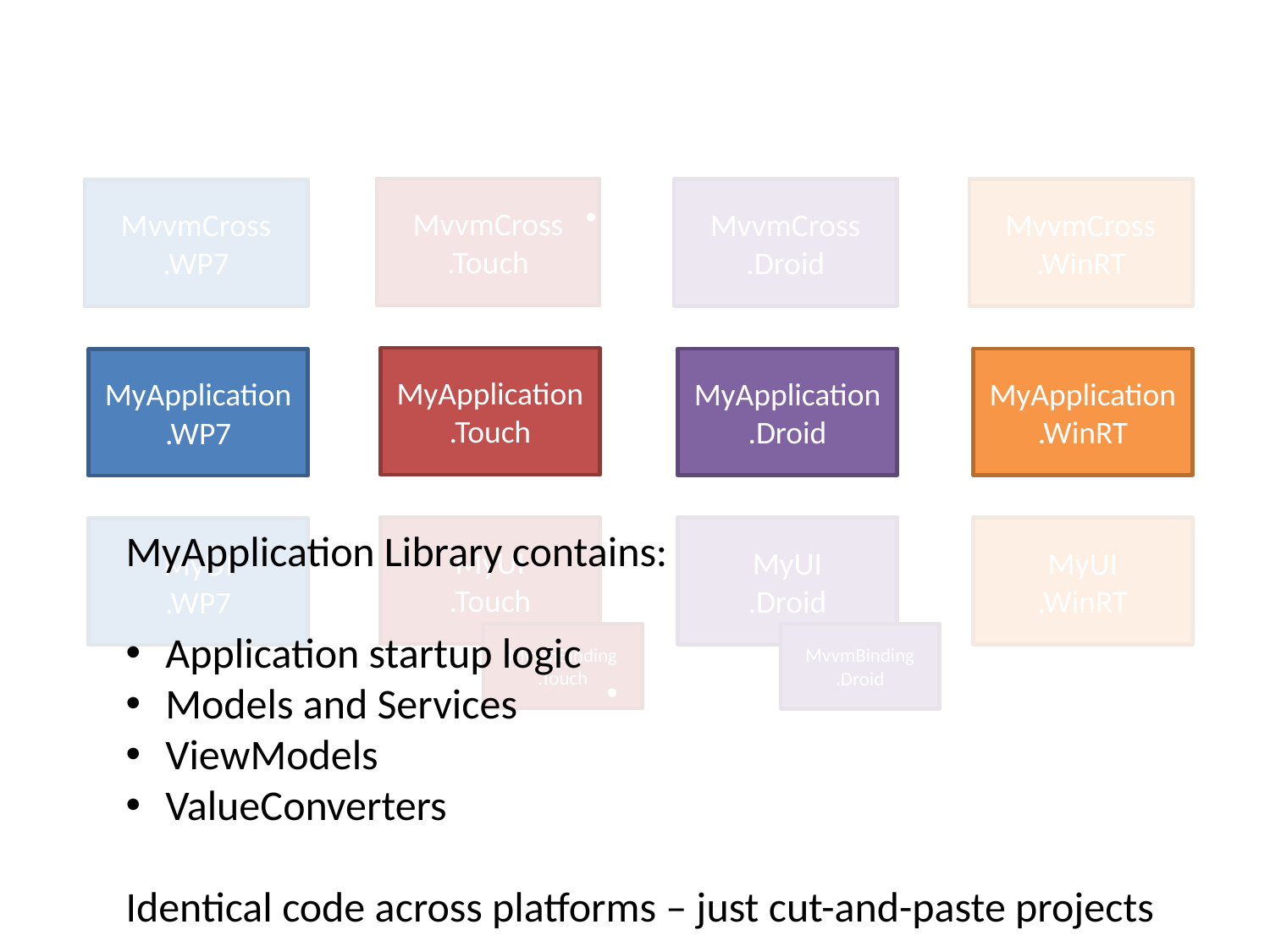

M
MvvmCross
.Touch
MvvmCross
.Droid
MvvmCross
.WinRT
MvvmCross
.WP7
MyApplication
.Touch
MyApplication
.Droid
MyApplication
.WinRT
MyApplication
.WP7
M
MyUI
.Touch
MyUI
.Droid
MyUI
.WinRT
MyUI
.WP7
MyApplication Library contains:

Application startup logic
Models and Services
ViewModels
ValueConverters

Identical code across platforms – just cut-and-paste projects

MvvmBinding
.Touch
MvvmBinding
.Droid